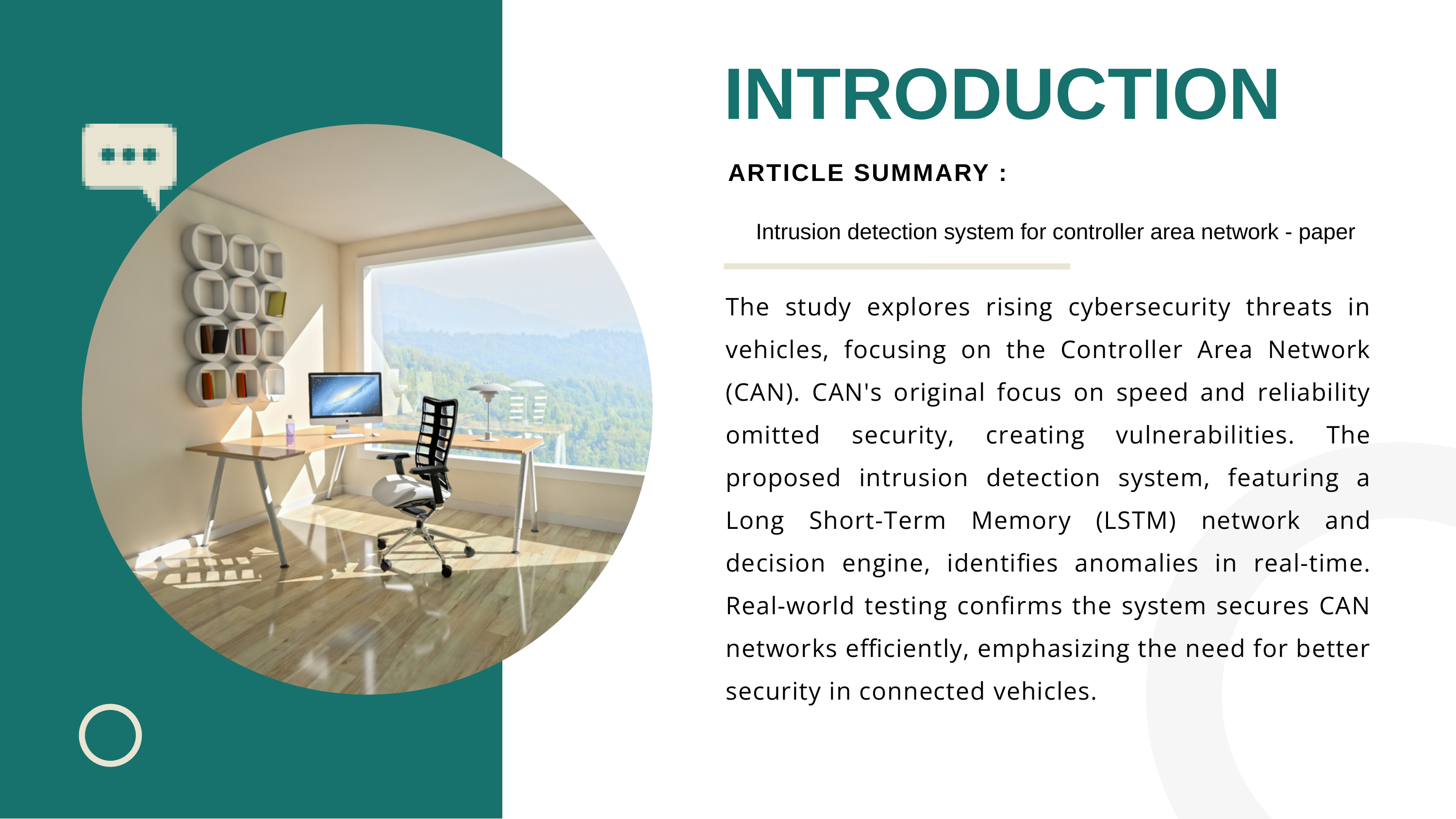

INTRODUCTION

ARTICLE SUMMARY :
Intrusion detection system for controller area network - paper

The study explores rising cybersecurity threats in vehicles, focusing on the Controller Area Network (CAN). CAN's original focus on speed and reliability omitted security, creating vulnerabilities. The proposed intrusion detection system, featuring a Long Short-Term Memory (LSTM) network and decision engine, identifies anomalies in real-time. Real-world testing confirms the system secures CAN networks efficiently, emphasizing the need for better security in connected vehicles.